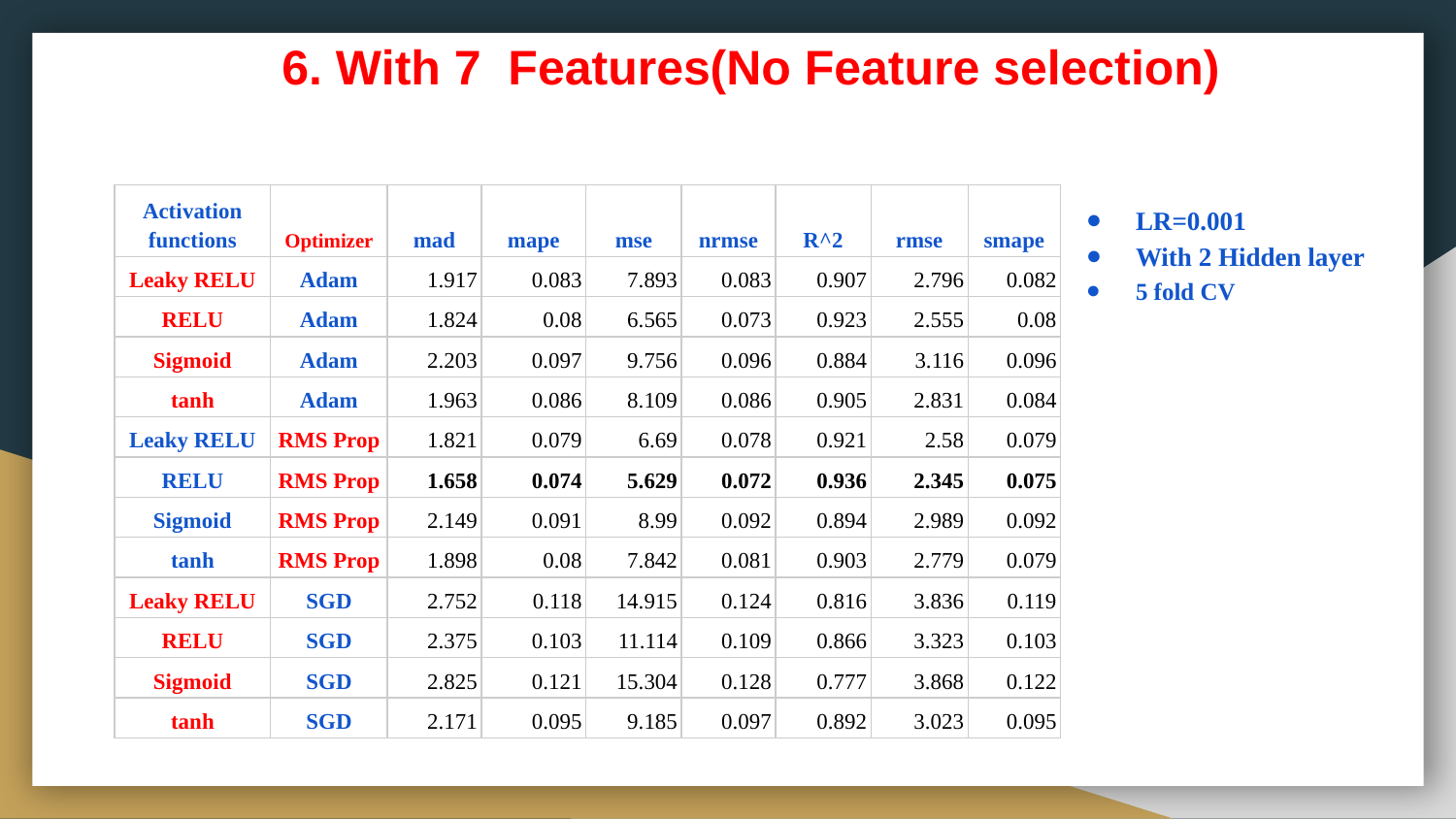

6. With 7  Features(No Feature selection)
| Activation functions | Optimizer | mad | mape | mse | nrmse | R^2 | rmse | smape |
| --- | --- | --- | --- | --- | --- | --- | --- | --- |
| Leaky RELU | Adam | 1.917 | 0.083 | 7.893 | 0.083 | 0.907 | 2.796 | 0.082 |
| RELU | Adam | 1.824 | 0.08 | 6.565 | 0.073 | 0.923 | 2.555 | 0.08 |
| Sigmoid | Adam | 2.203 | 0.097 | 9.756 | 0.096 | 0.884 | 3.116 | 0.096 |
| tanh | Adam | 1.963 | 0.086 | 8.109 | 0.086 | 0.905 | 2.831 | 0.084 |
| Leaky RELU | RMS Prop | 1.821 | 0.079 | 6.69 | 0.078 | 0.921 | 2.58 | 0.079 |
| RELU | RMS Prop | 1.658 | 0.074 | 5.629 | 0.072 | 0.936 | 2.345 | 0.075 |
| Sigmoid | RMS Prop | 2.149 | 0.091 | 8.99 | 0.092 | 0.894 | 2.989 | 0.092 |
| tanh | RMS Prop | 1.898 | 0.08 | 7.842 | 0.081 | 0.903 | 2.779 | 0.079 |
| Leaky RELU | SGD | 2.752 | 0.118 | 14.915 | 0.124 | 0.816 | 3.836 | 0.119 |
| RELU | SGD | 2.375 | 0.103 | 11.114 | 0.109 | 0.866 | 3.323 | 0.103 |
| Sigmoid | SGD | 2.825 | 0.121 | 15.304 | 0.128 | 0.777 | 3.868 | 0.122 |
| tanh | SGD | 2.171 | 0.095 | 9.185 | 0.097 | 0.892 | 3.023 | 0.095 |

LR=0.001
With 2 Hidden layer
5 fold CV